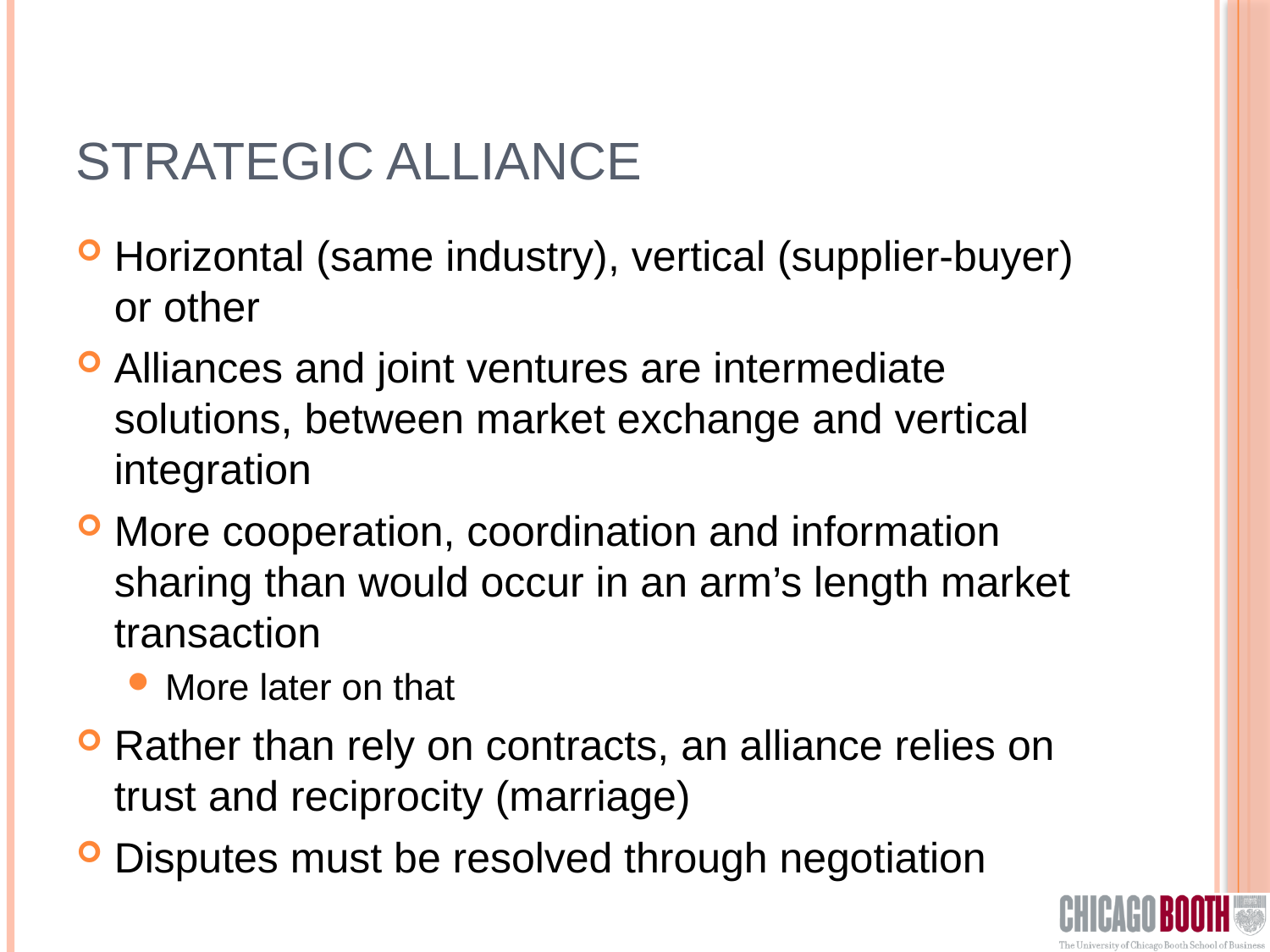

# Strategic alliance
Horizontal (same industry), vertical (supplier-buyer) or other
Alliances and joint ventures are intermediate solutions, between market exchange and vertical integration
More cooperation, coordination and information sharing than would occur in an arm’s length market transaction
More later on that
Rather than rely on contracts, an alliance relies on trust and reciprocity (marriage)
Disputes must be resolved through negotiation